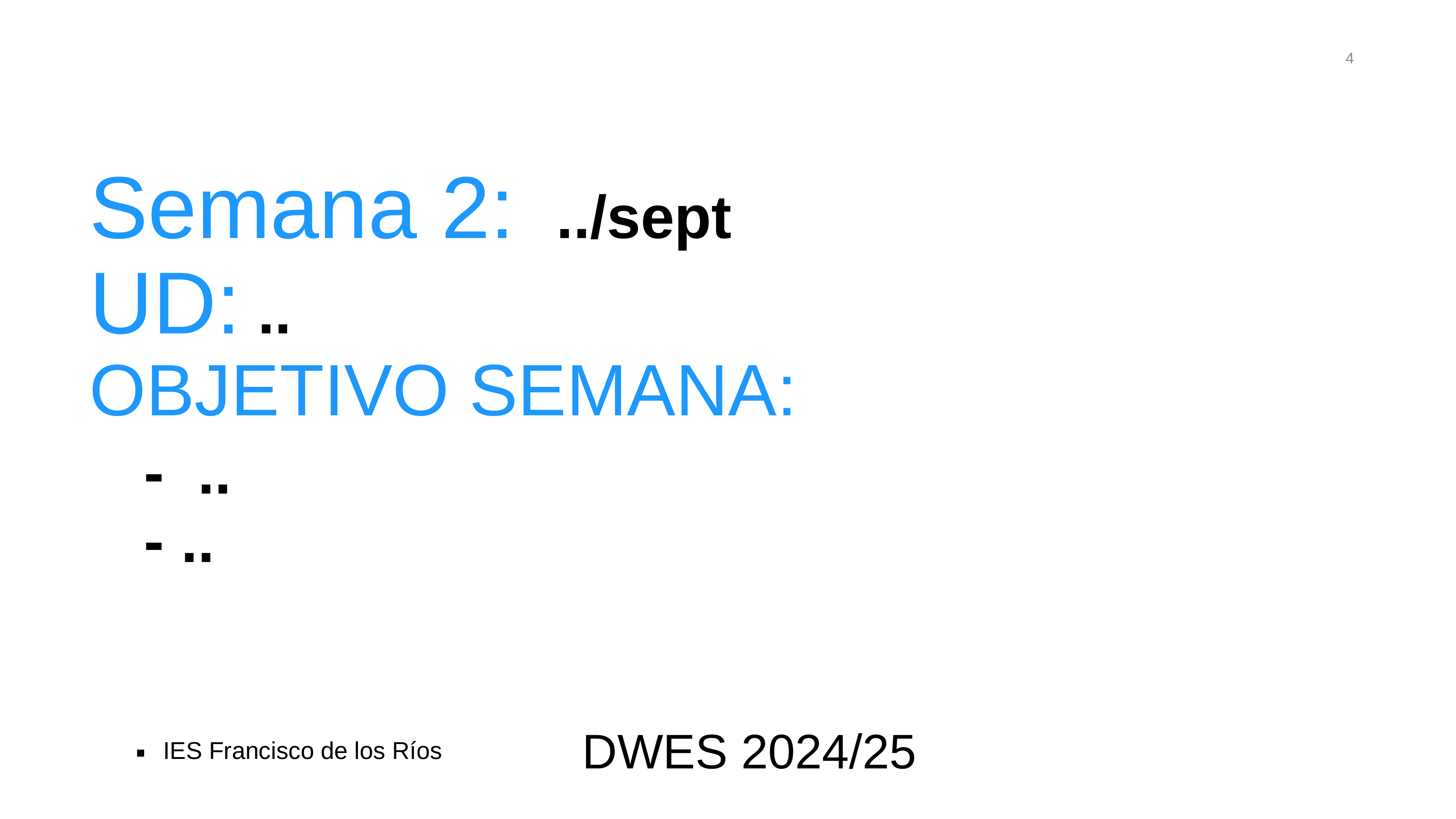

4
# Semana 2:  ../sept UD: .. OBJETIVO SEMANA: -  .. - ..
DWES 2024/25
IES Francisco de los Ríos